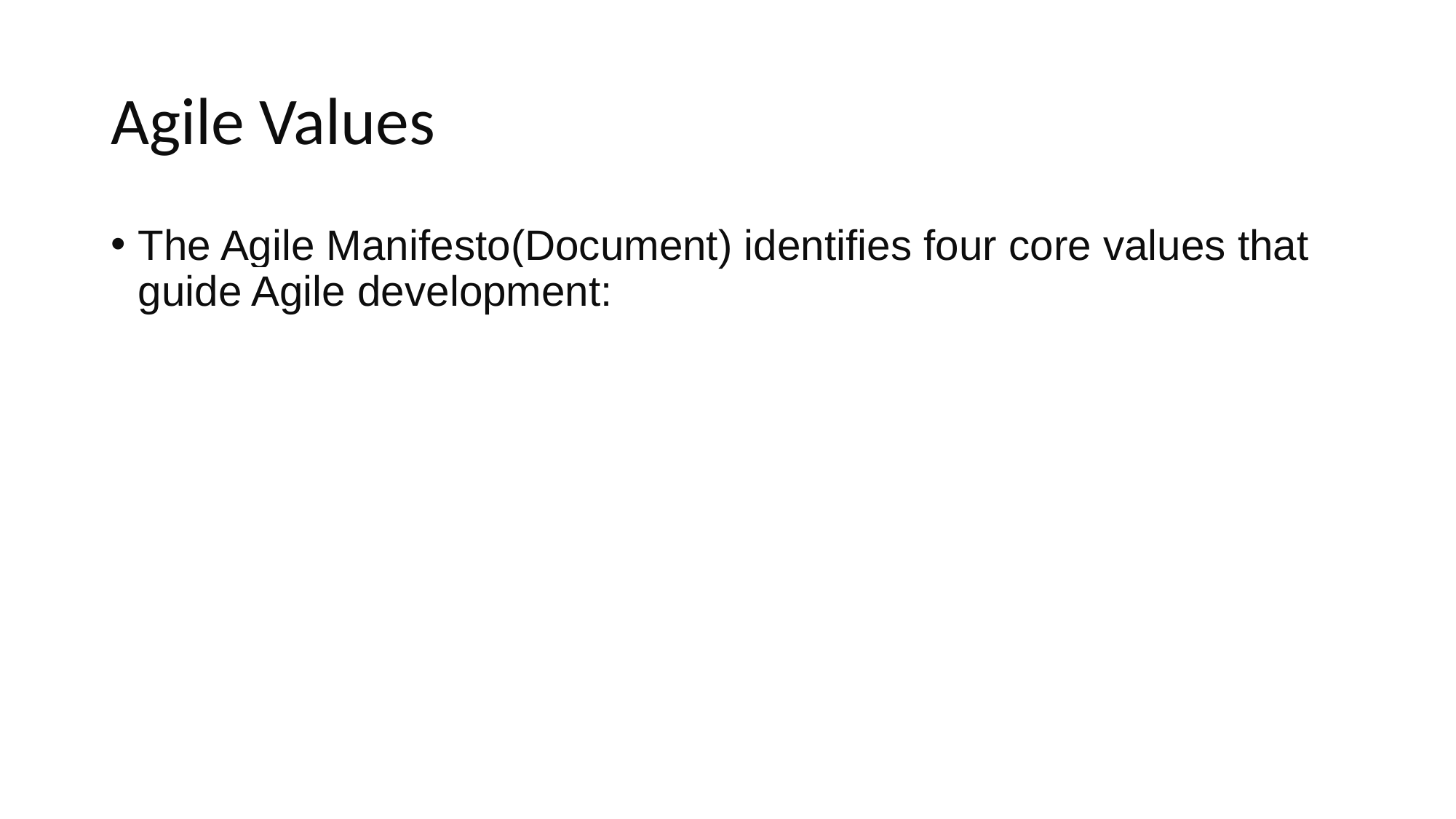

# Agile Values
The Agile Manifesto(Document) identifies four core values that guide Agile development: